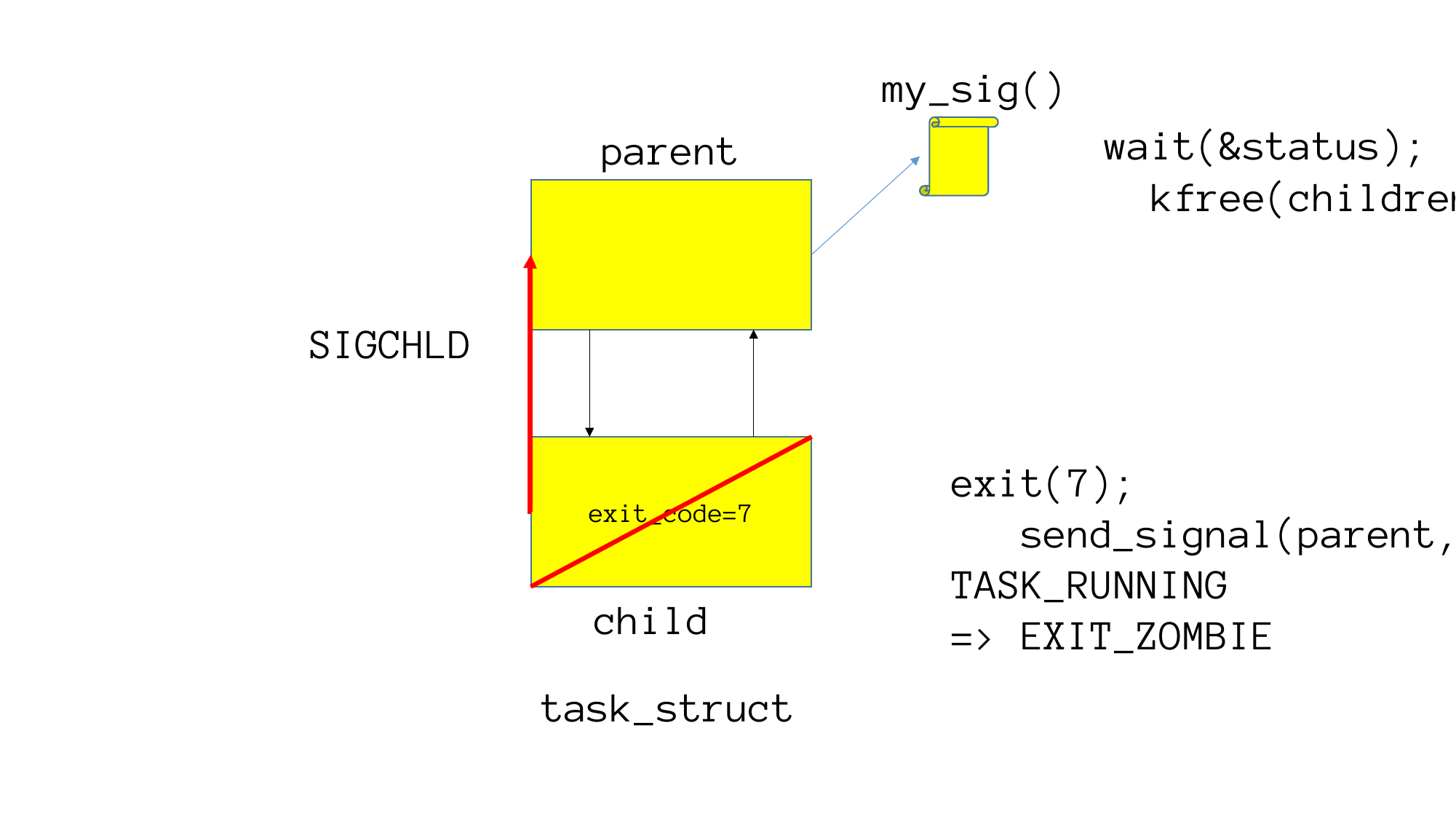

my_sig()
wait(&status);
  kfree(children);
parent

SIGCHLD
exit_code=7
exit(7);
   send_signal(parent, 17);
TASK_RUNNING
=> EXIT_ZOMBIE
child
task_struct